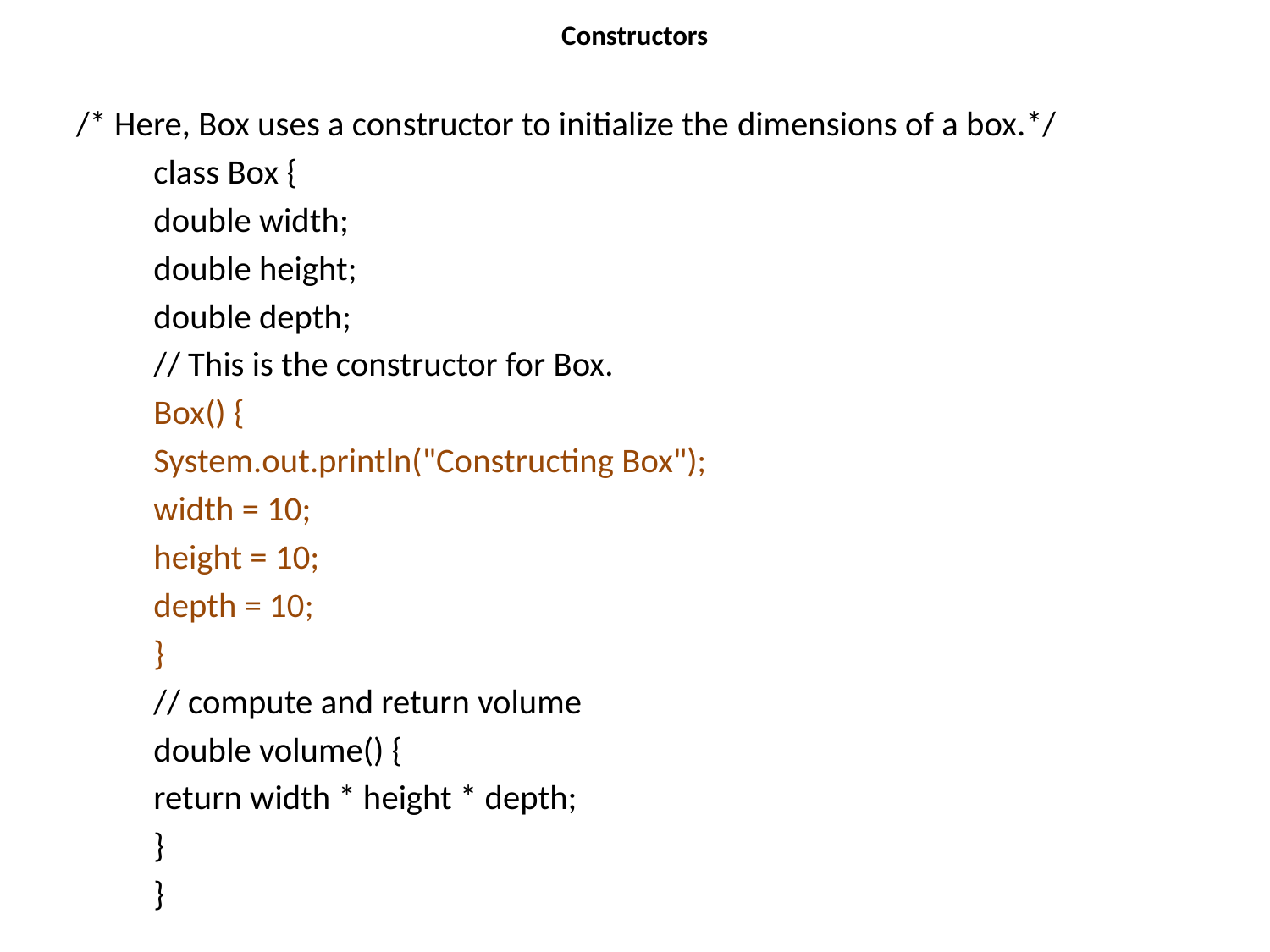

# Constructors
/* Here, Box uses a constructor to initialize the dimensions of a box.*/
	class Box {
		double width;
		double height;
		double depth;
		// This is the constructor for Box.
		Box() {
			System.out.println("Constructing Box");
			width = 10;
			height = 10;
			depth = 10;
		}
		// compute and return volume
		double volume() {
			return width * height * depth;
		}
	}